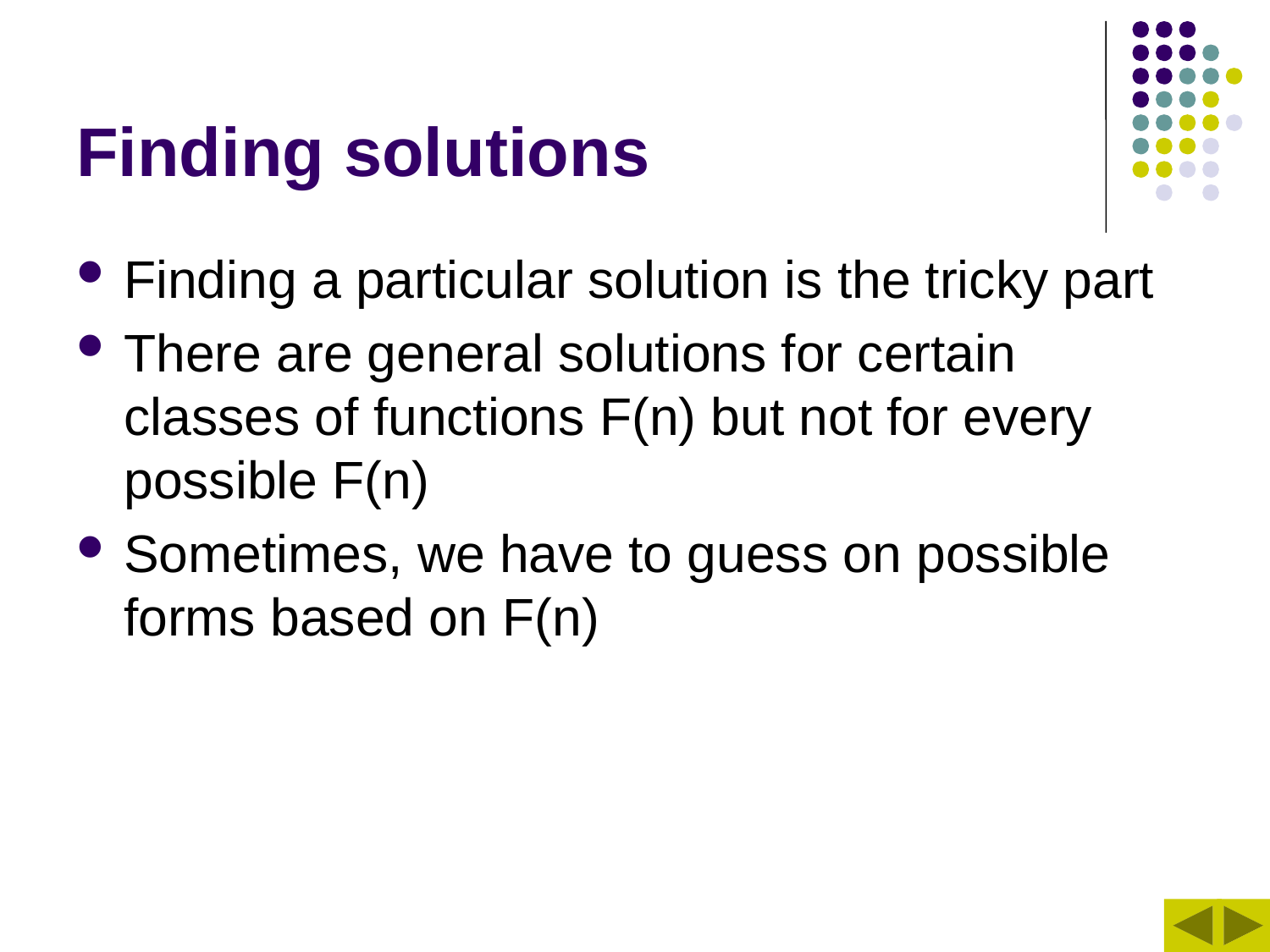

# Finding solutions
Finding a particular solution is the tricky part
There are general solutions for certain classes of functions F(n) but not for every possible F(n)
Sometimes, we have to guess on possible forms based on F(n)